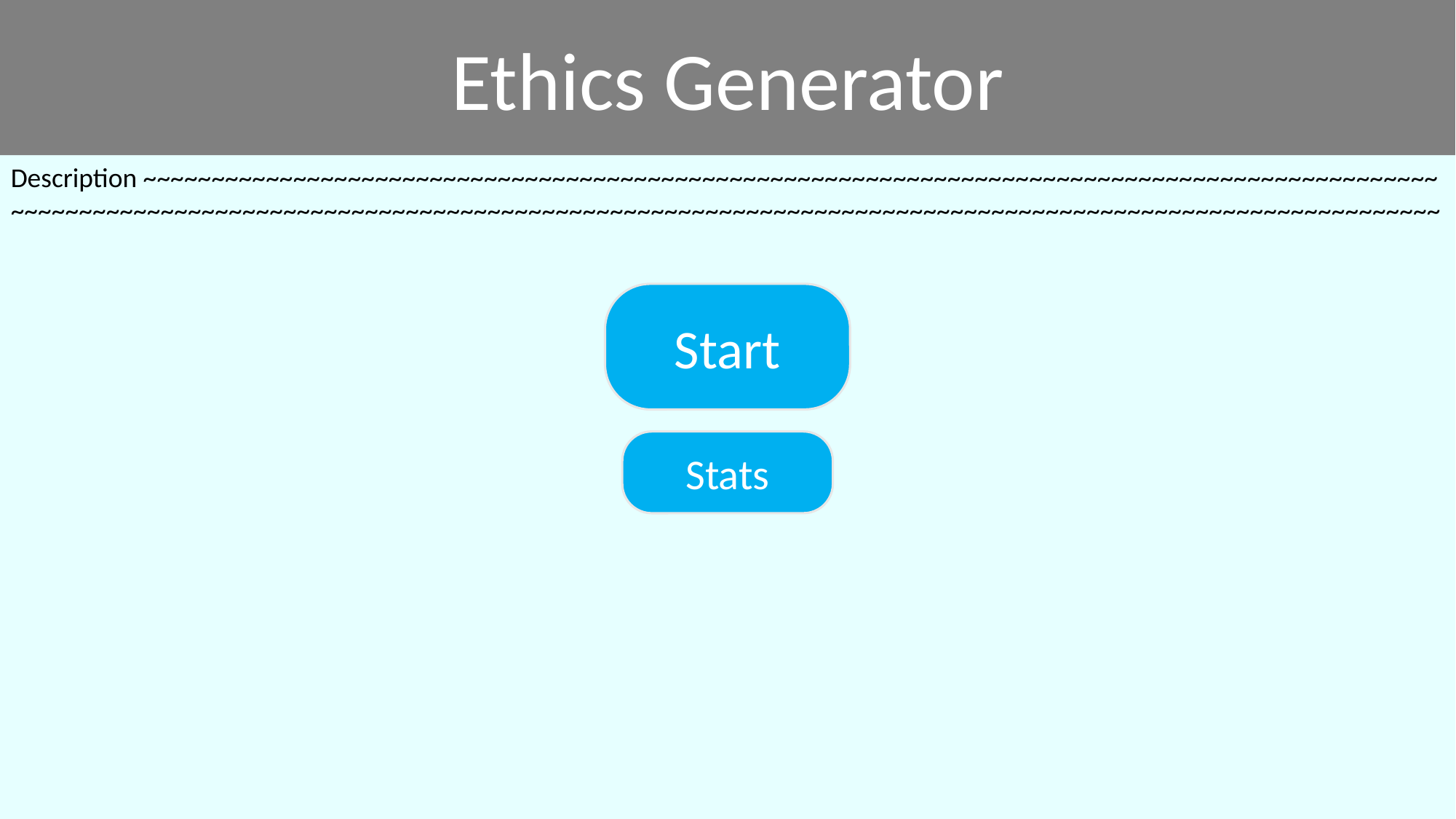

Ethics Generator
Description ~~~~~~~~~~~~~~~~~~~~~~~~~~~~~~~~~~~~~~~~~~~~~~~~~~~~~~~~~~~~~~~~~~~~~~~~~~~~~~~~~~~~~~~~~~~~~~~
~~~~~~~~~~~~~~~~~~~~~~~~~~~~~~~~~~~~~~~~~~~~~~~~~~~~~~~~~~~~~~~~~~~~~~~~~~~~~~~~~~~~~~~~~~~~~~~~~~~~~~~~~
Start
Stats